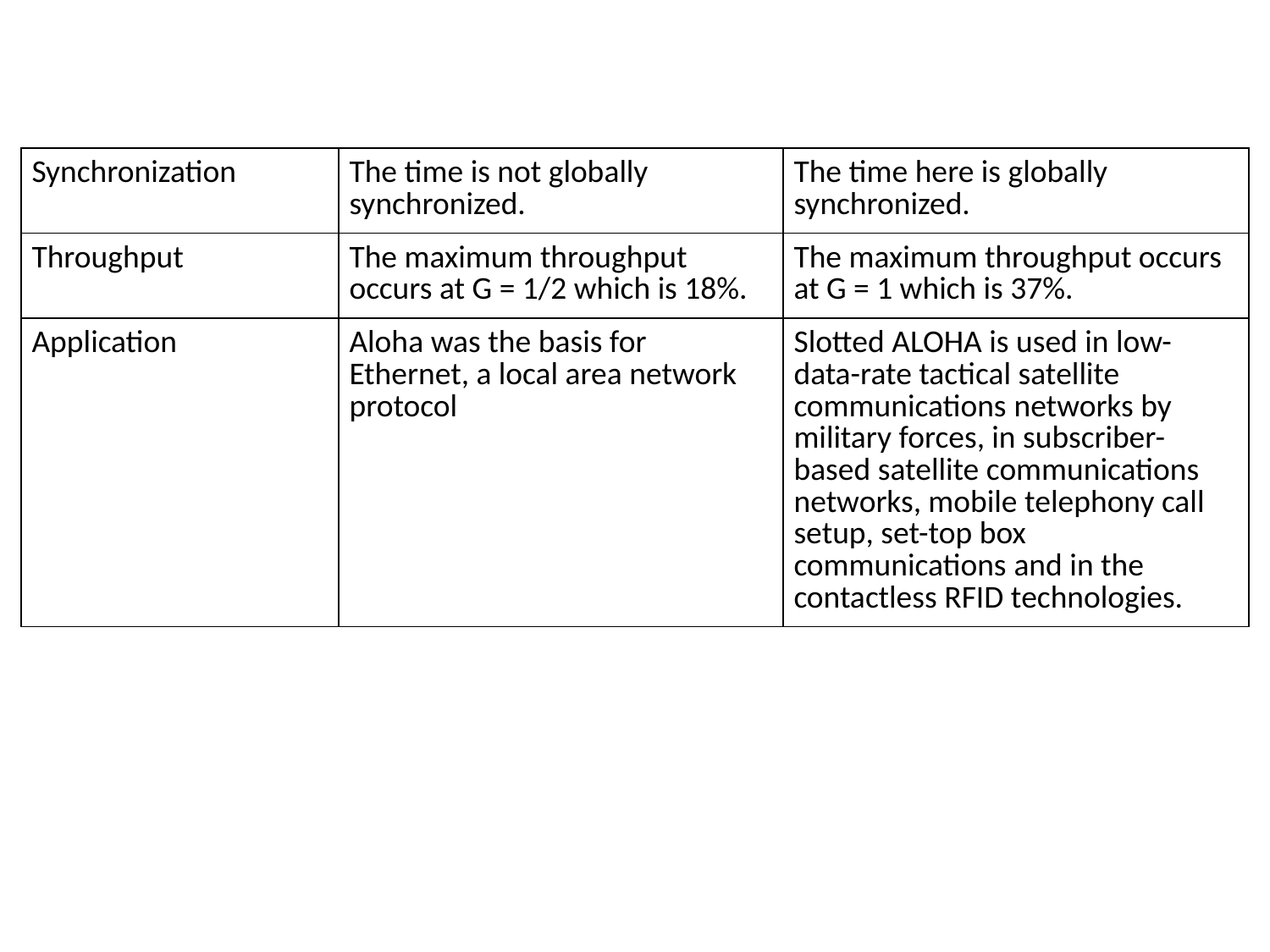

#
| Synchronization | The time is not globally synchronized. | The time here is globally synchronized. |
| --- | --- | --- |
| Throughput | The maximum throughput occurs at G = 1/2 which is 18%. | The maximum throughput occurs at G = 1 which is 37%. |
| Application | Aloha was the basis for Ethernet, a local area network protocol | Slotted ALOHA is used in low-data-rate tactical satellite communications networks by military forces, in subscriber-based satellite communications networks, mobile telephony call setup, set-top box communications and in the contactless RFID technologies. |